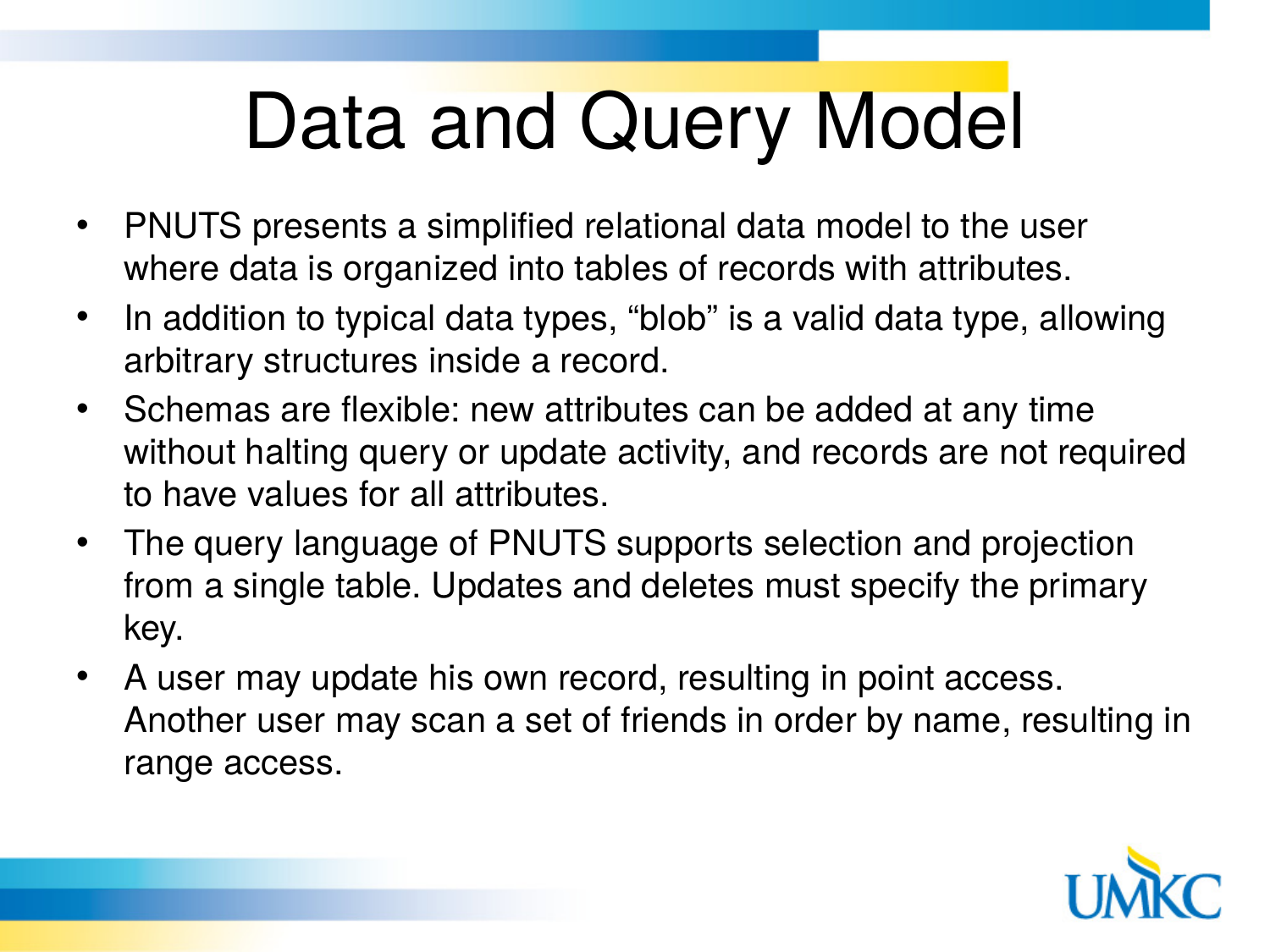

# Data and Query Model
PNUTS presents a simplified relational data model to the user where data is organized into tables of records with attributes.
In addition to typical data types, “blob” is a valid data type, allowing arbitrary structures inside a record.
Schemas are flexible: new attributes can be added at any time without halting query or update activity, and records are not required to have values for all attributes.
The query language of PNUTS supports selection and projection from a single table. Updates and deletes must specify the primary key.
A user may update his own record, resulting in point access. Another user may scan a set of friends in order by name, resulting in range access.